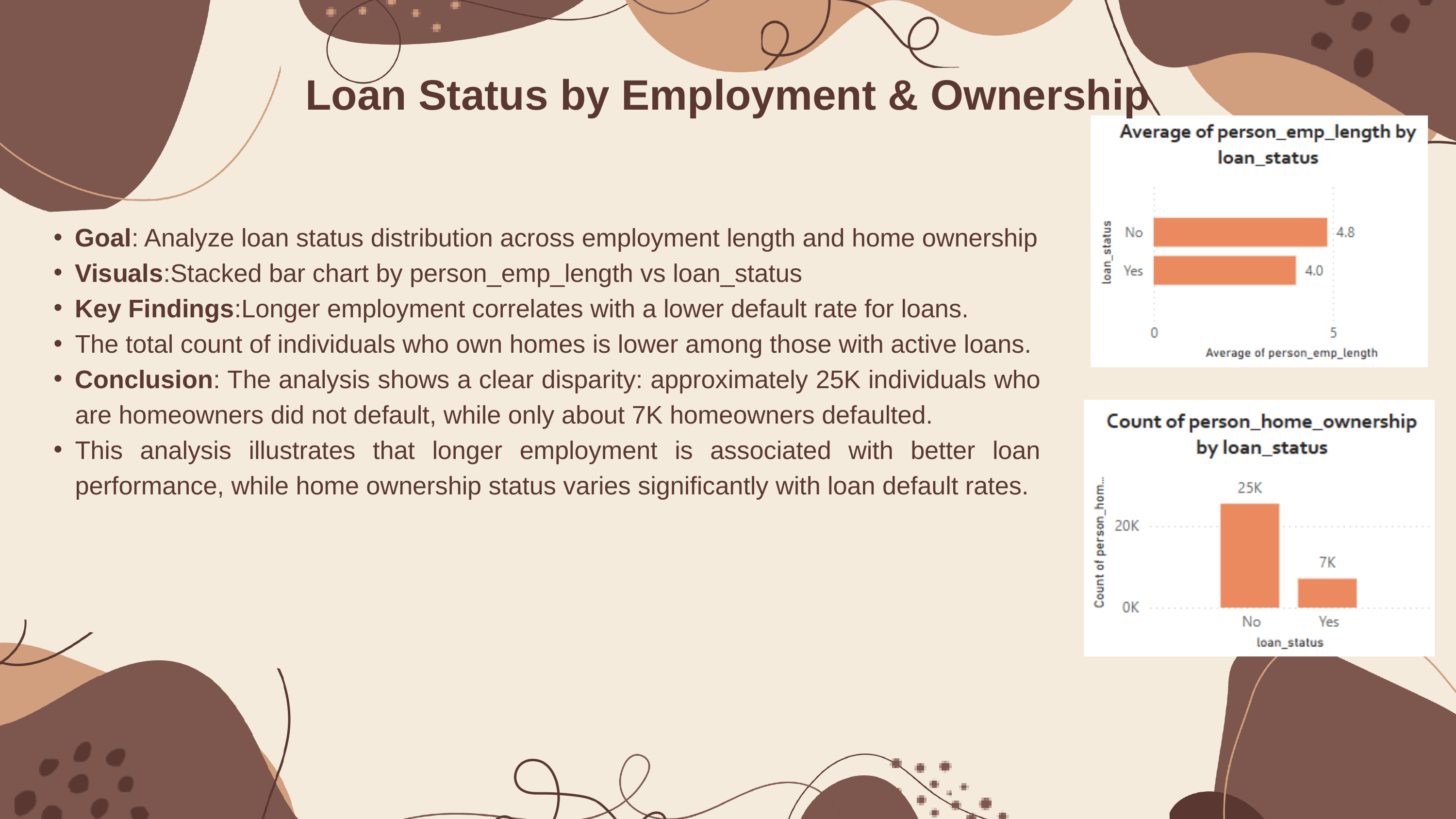

Loan Status by Employment & Ownership

Goal: Analyze loan status distribution across employment length and home ownership
Visuals:Stacked bar chart by person_emp_length vs loan_status
Key Findings:Longer employment correlates with a lower default rate for loans.
The total count of individuals who own homes is lower among those with active loans.
Conclusion: The analysis shows a clear disparity: approximately 25K individuals who are homeowners did not default, while only about 7K homeowners defaulted.
This analysis illustrates that longer employment is associated with better loan performance, while home ownership status varies significantly with loan default rates.